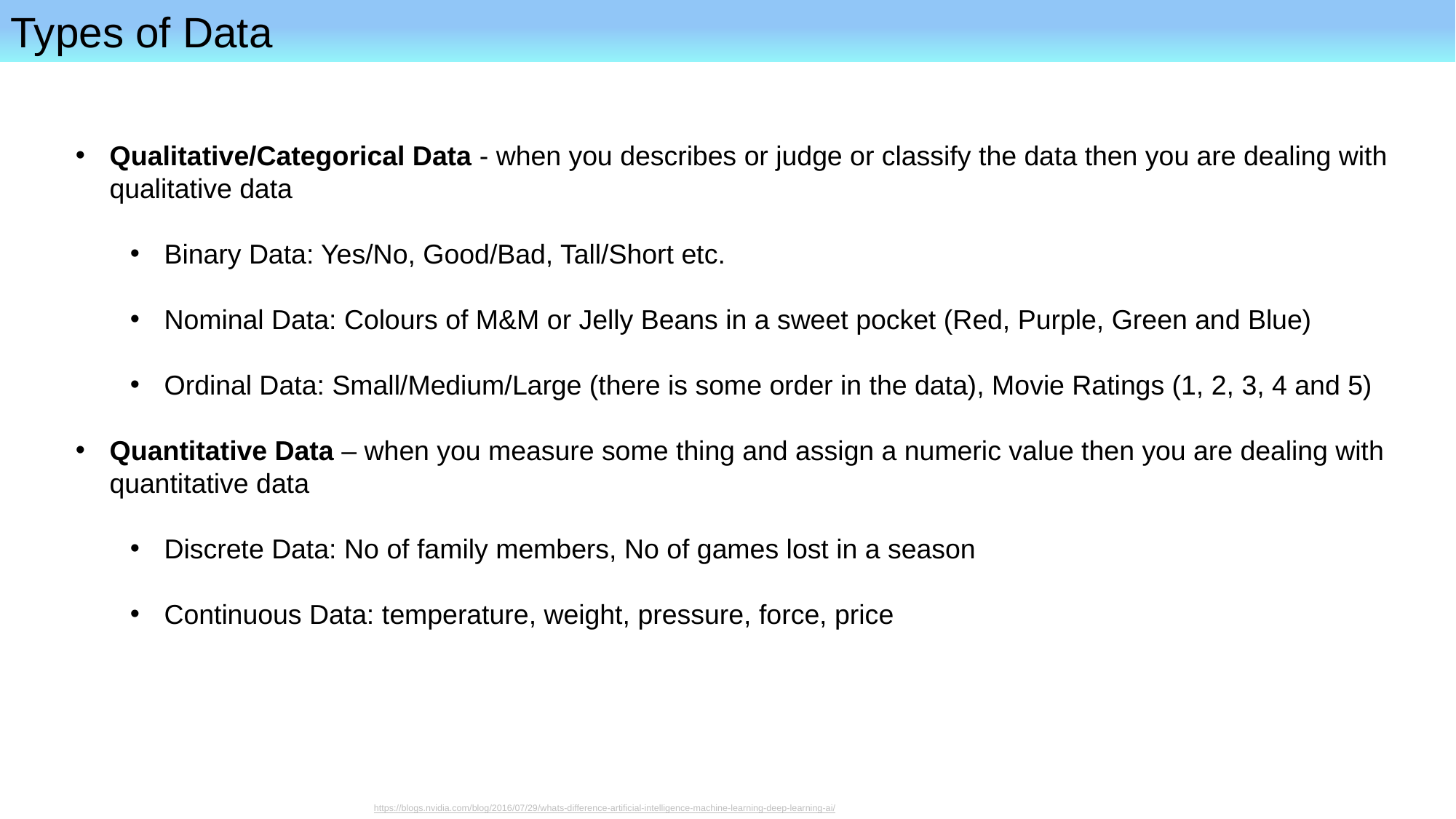

Types of Data
Qualitative/Categorical Data - when you describes or judge or classify the data then you are dealing with qualitative data

Binary Data: Yes/No, Good/Bad, Tall/Short etc.

Nominal Data: Colours of M&M or Jelly Beans in a sweet pocket (Red, Purple, Green and Blue)

Ordinal Data: Small/Medium/Large (there is some order in the data), Movie Ratings (1, 2, 3, 4 and 5)

Quantitative Data – when you measure some thing and assign a numeric value then you are dealing with quantitative data

Discrete Data: No of family members, No of games lost in a season

Continuous Data: temperature, weight, pressure, force, price
https://blogs.nvidia.com/blog/2016/07/29/whats-difference-artificial-intelligence-machine-learning-deep-learning-ai/